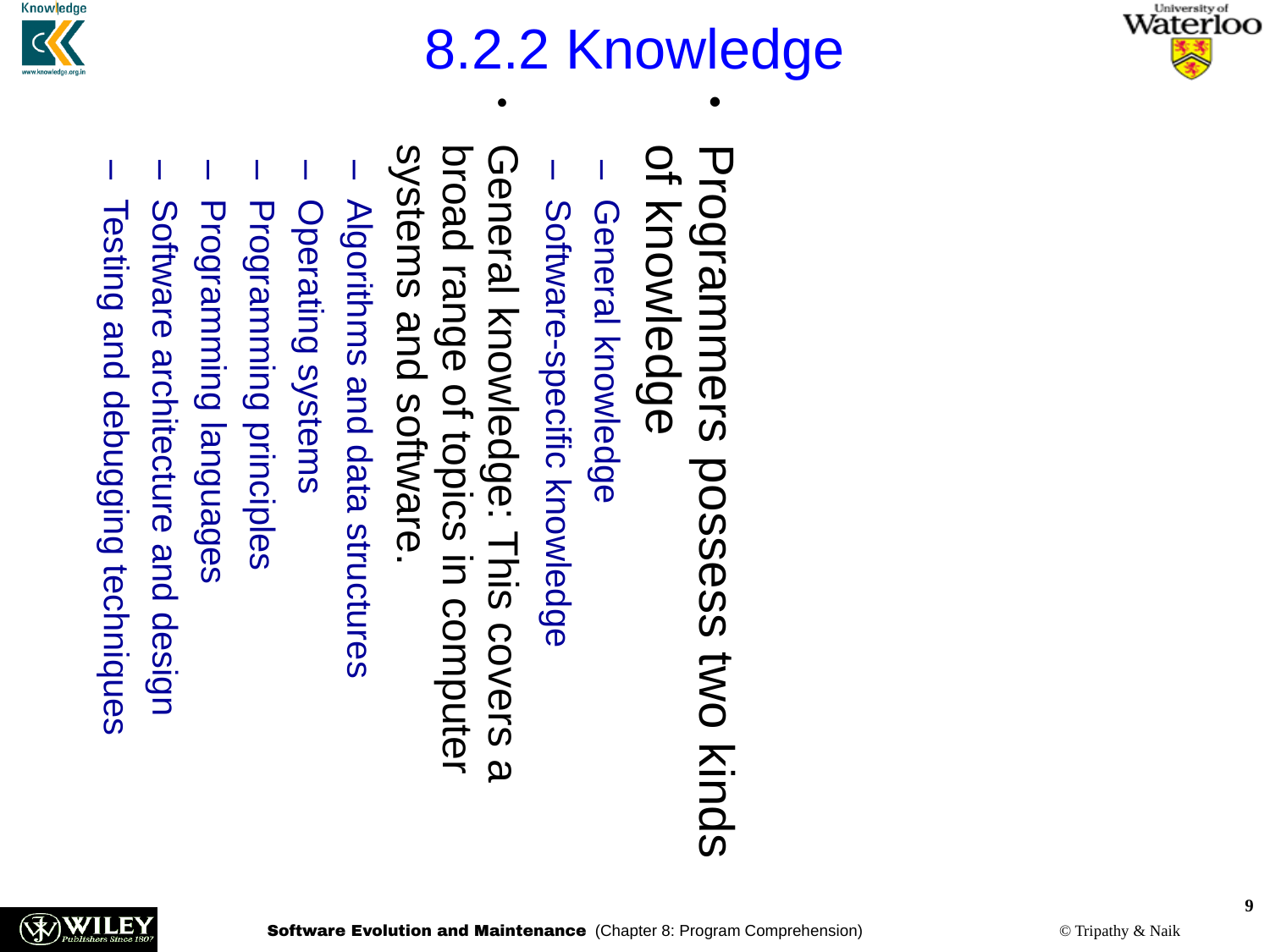

8.2.2 Knowledge
Programmers possess two kinds of knowledge
General knowledge
Software-specific knowledge
General knowledge: This covers a broad range of topics in computer systems and software.
Algorithms and data structures
Operating systems
Programming principles
Programming languages
Software architecture and design
Testing and debugging techniques

9